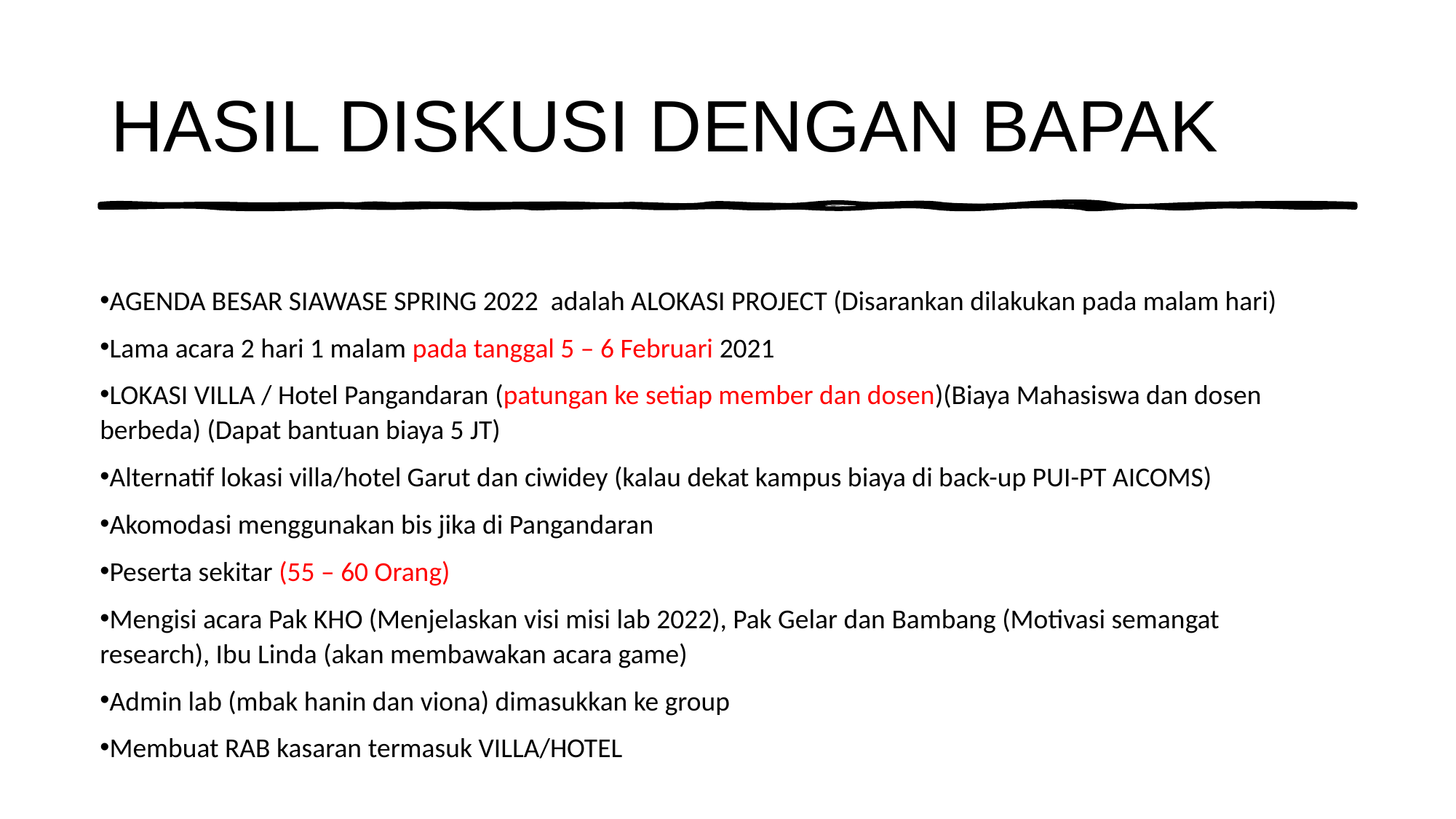

# HASIL DISKUSI DENGAN BAPAK

AGENDA BESAR SIAWASE SPRING 2022  adalah ALOKASI PROJECT (Disarankan dilakukan pada malam hari)
Lama acara 2 hari 1 malam pada tanggal 5 – 6 Februari 2021
LOKASI VILLA / Hotel Pangandaran (patungan ke setiap member dan dosen)(Biaya Mahasiswa dan dosen berbeda) (Dapat bantuan biaya 5 JT)
Alternatif lokasi villa/hotel Garut dan ciwidey (kalau dekat kampus biaya di back-up PUI-PT AICOMS)
Akomodasi menggunakan bis jika di Pangandaran
Peserta sekitar (55 – 60 Orang)
Mengisi acara Pak KHO (Menjelaskan visi misi lab 2022), Pak Gelar dan Bambang (Motivasi semangat research), Ibu Linda (akan membawakan acara game)
Admin lab (mbak hanin dan viona) dimasukkan ke group
Membuat RAB kasaran termasuk VILLA/HOTEL